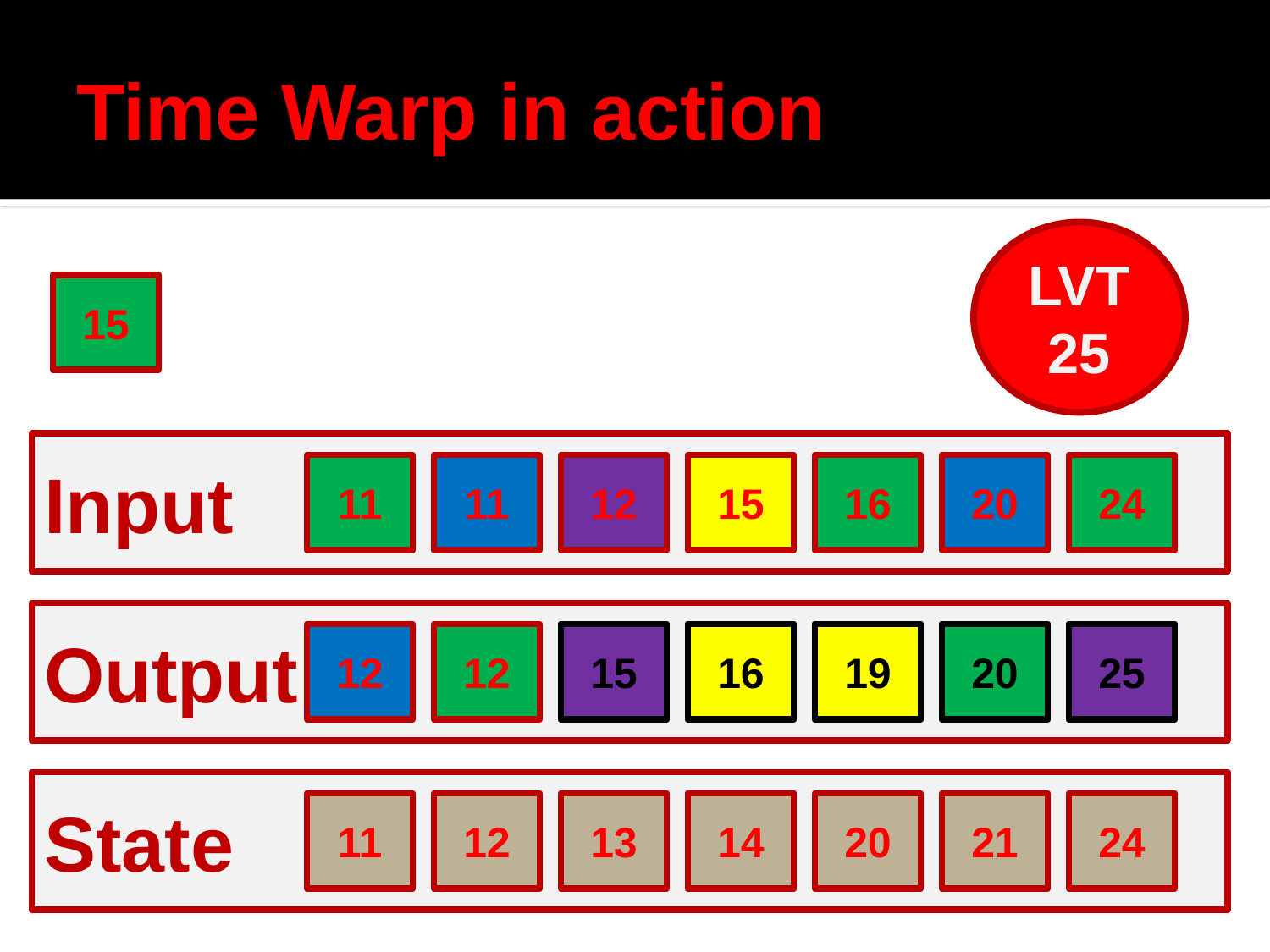

# Time Warp in action
LVT
25
15
Input
11
11
12
15
16
20
24
Output
12
12
15
15
16
16
19
19
20
20
25
25
State
11
12
13
14
14
20
21
24